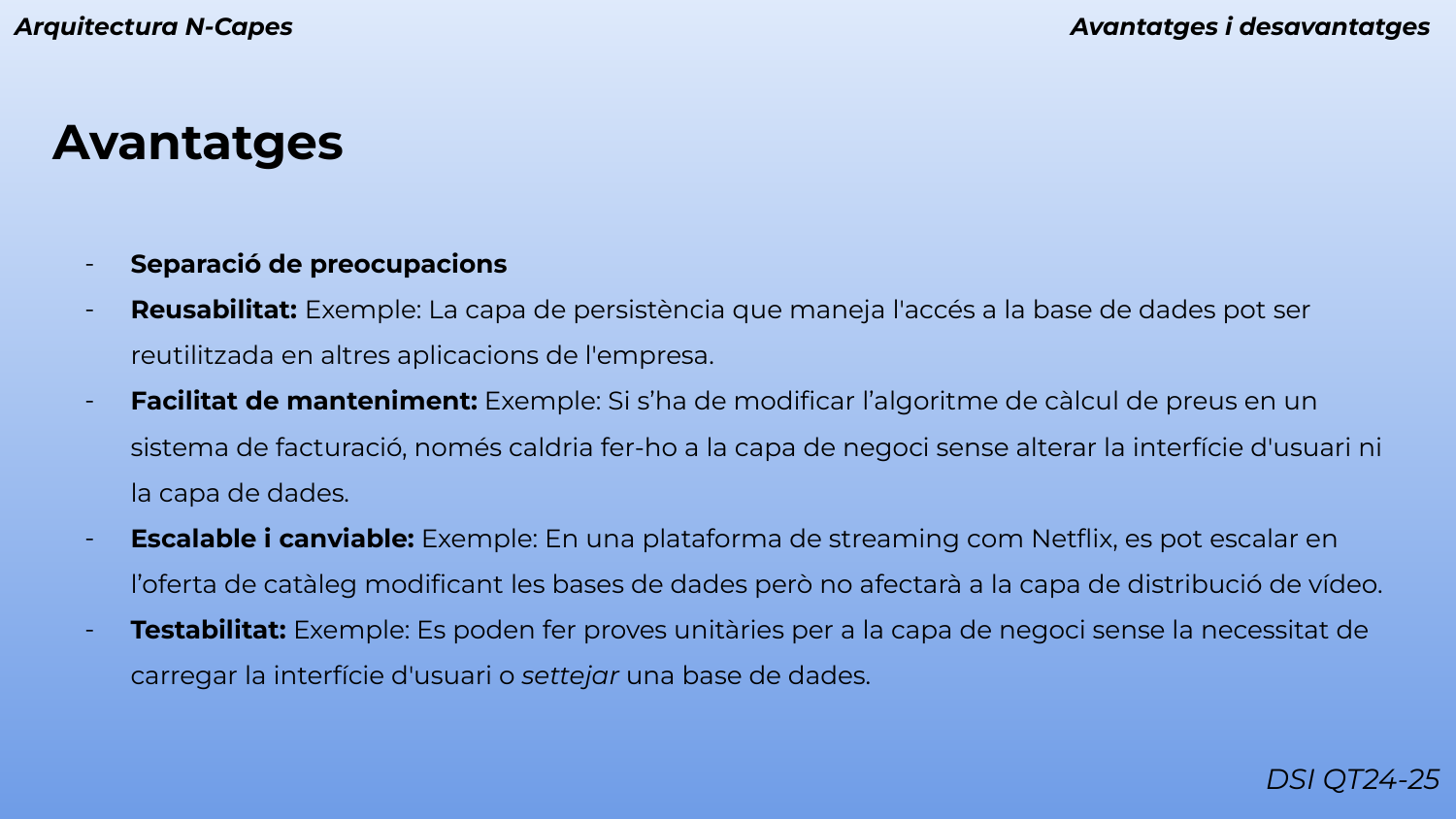

Arquitectura N-Capes
Avantatges i desavantatges

# Avantatges
Separació de preocupacions
Reusabilitat: Exemple: La capa de persistència que maneja l'accés a la base de dades pot ser reutilitzada en altres aplicacions de l'empresa.
Facilitat de manteniment: Exemple: Si s’ha de modificar l’algoritme de càlcul de preus en un sistema de facturació, només caldria fer-ho a la capa de negoci sense alterar la interfície d'usuari ni la capa de dades.
Escalable i canviable: Exemple: En una plataforma de streaming com Netflix, es pot escalar en l’oferta de catàleg modificant les bases de dades però no afectarà a la capa de distribució de vídeo.
Testabilitat: Exemple: Es poden fer proves unitàries per a la capa de negoci sense la necessitat de carregar la interfície d'usuari o settejar una base de dades.
DSI QT24-25